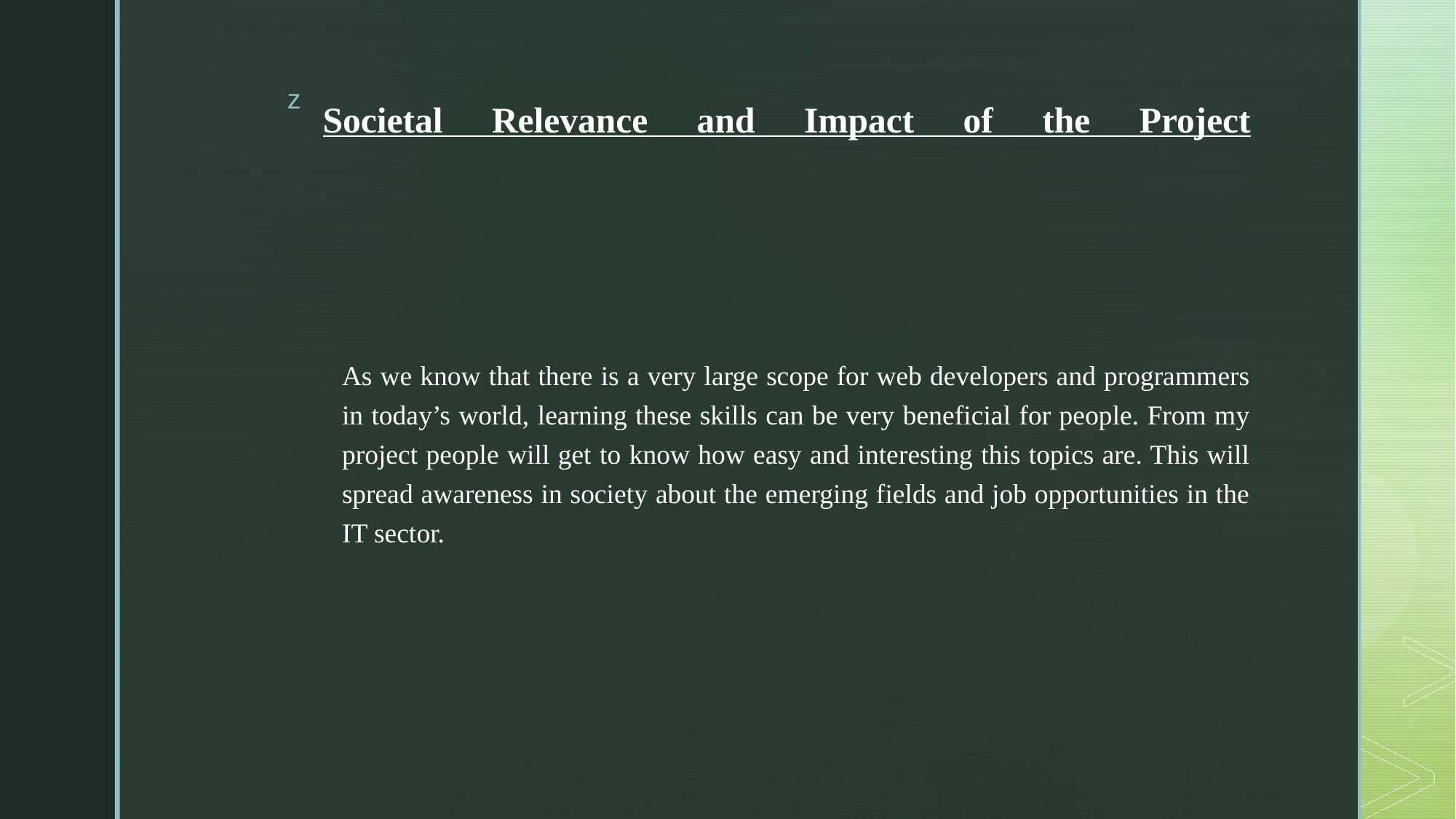

# Societal Relevance and Impact of the Project
As we know that there is a very large scope for web developers and programmers in today’s world, learning these skills can be very beneficial for people. From my project people will get to know how easy and interesting this topics are. This will spread awareness in society about the emerging fields and job opportunities in the IT sector.